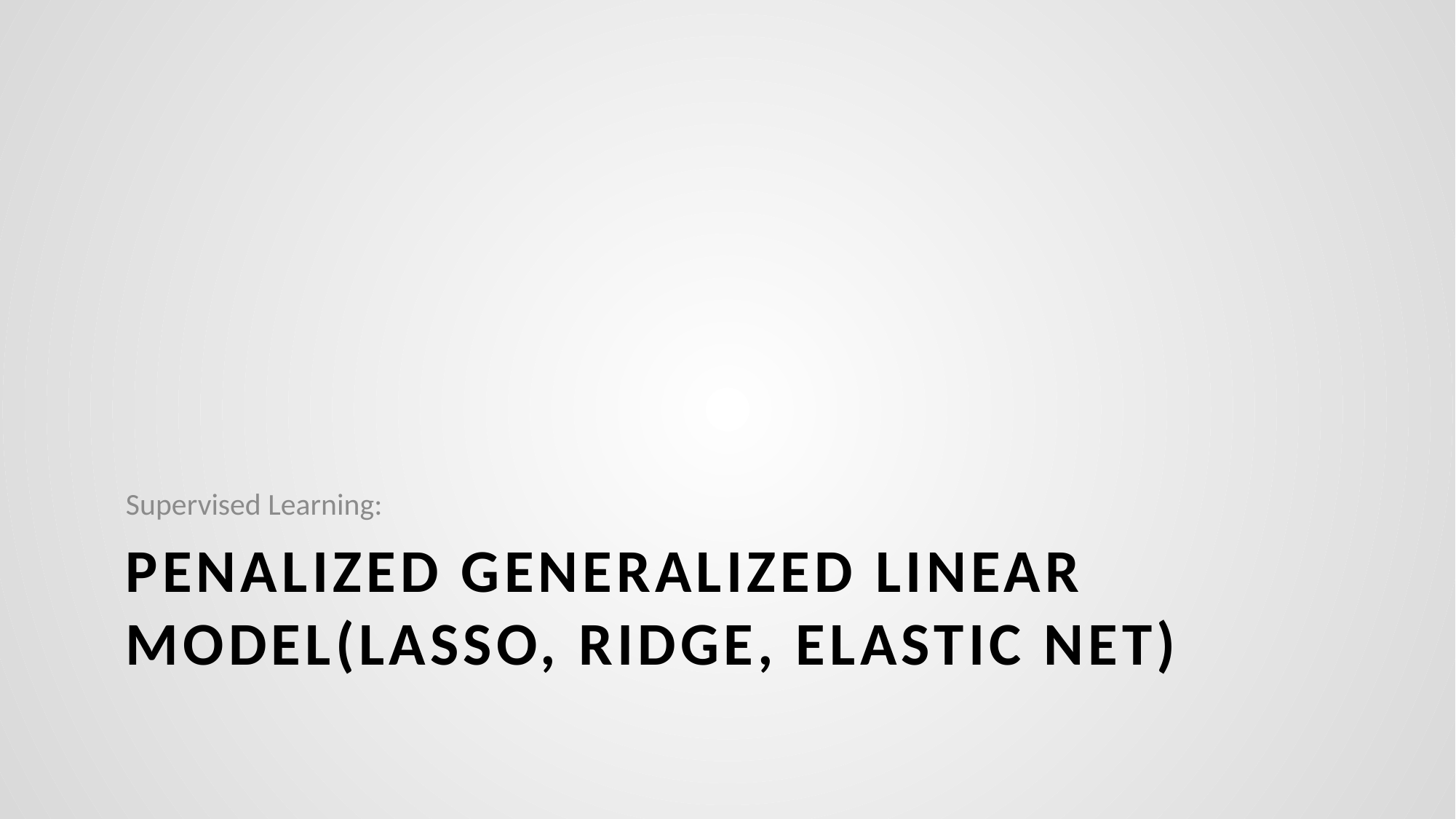

Supervised Learning:
# Penalized Generalized Linear Model(LASSO, Ridge, Elastic Net)